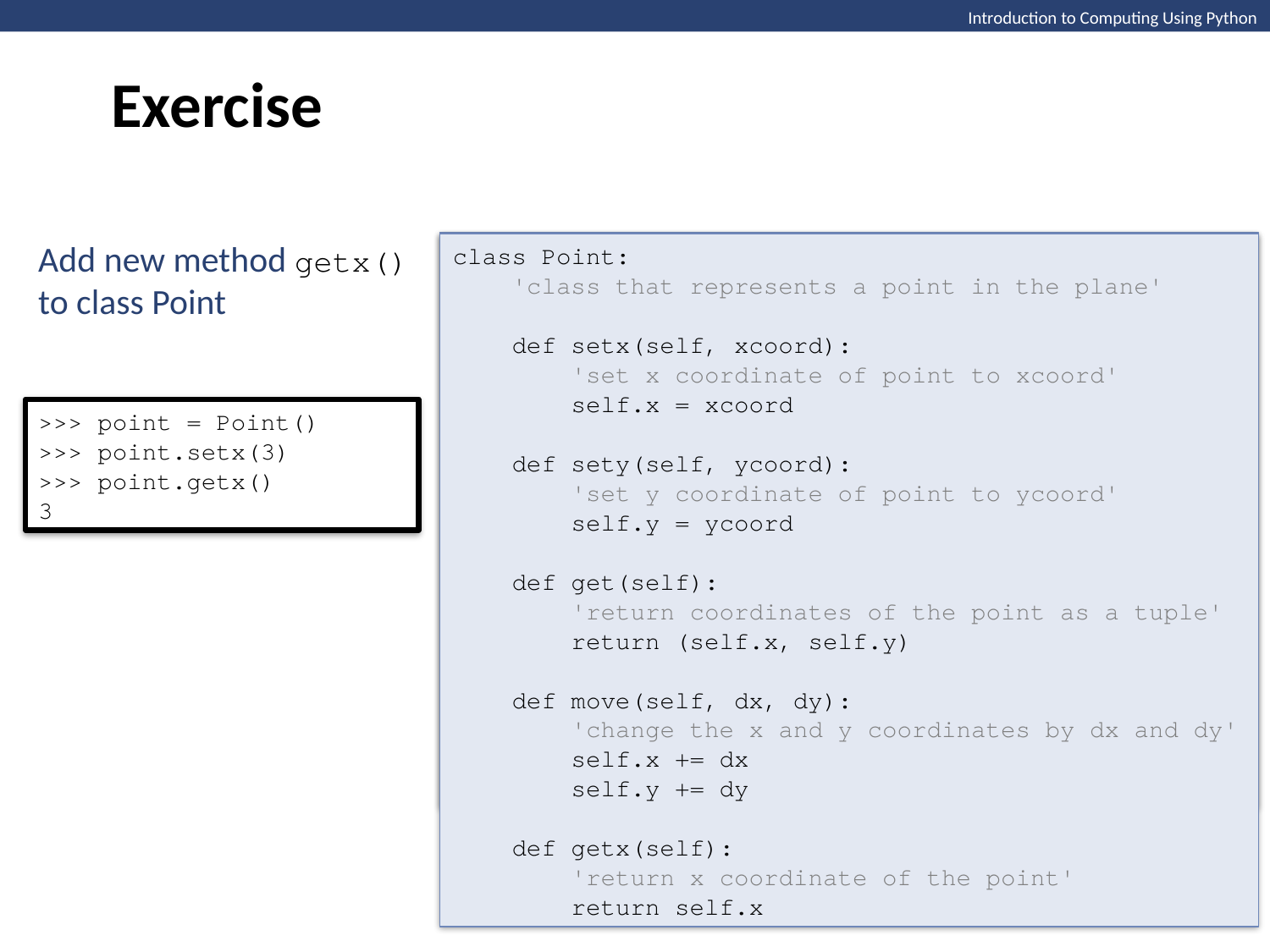

Exercise
Introduction to Computing Using Python
Add new method getx() to class Point
class Point:
    'class that represents a point in the plane'

    def setx(self, xcoord):
        'set x coordinate of point to xcoord'
        self.x = xcoord

    def sety(self, ycoord):
        'set y coordinate of point to ycoord'
        self.y = ycoord

    def get(self):
        'return coordinates of the point as a tuple'
        return (self.x, self.y)

    def move(self, dx, dy):
        'change the x and y coordinates by dx and dy'
        self.x += dx
        self.y += dy

    def getx(self):
        'return x coordinate of the point'
        return self.x
class Point:
    'class that represents a point in the plane'

    def setx(self, xcoord):
        'set x coordinate of point to xcoord'
        self.x = xcoord

    def sety(self, ycoord):
        'set y coordinate of point to ycoord'
        self.y = ycoord

    def get(self):
        'return coordinates of the point as a tuple'
        return (self.x, self.y)

    def move(self, dx, dy):
        'change the x and y coordinates by dx and dy'
        self.x += dx
        self.y += dy
>>> point = Point()
>>> point.setx(3)
>>> point.getx()
3